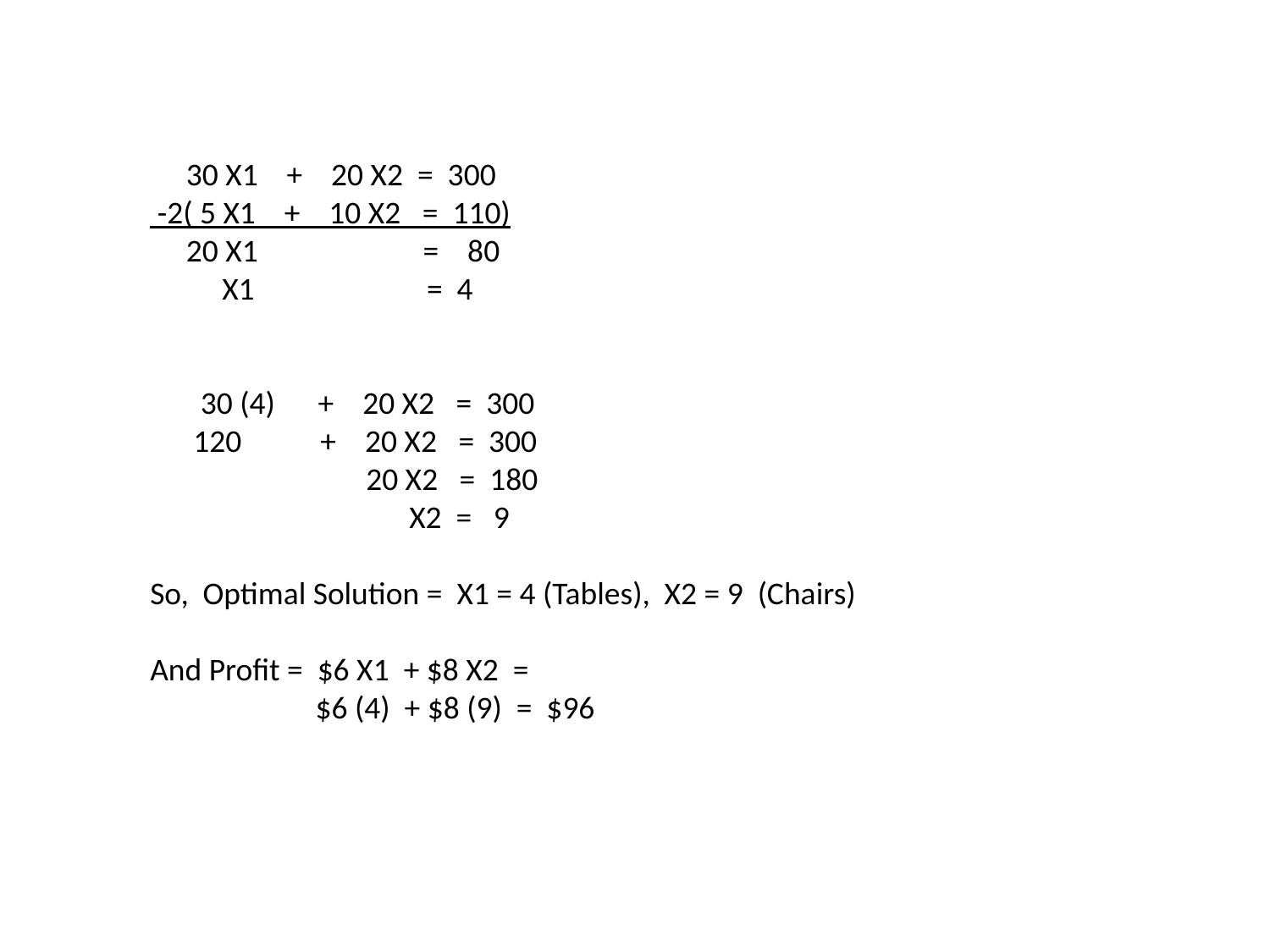

30 X1    +    20 X2  =  300
 -2( 5 X1    +    10 X2   =  110)
     20 X1                       =    80
          X1                        =  4

       30 (4)      +    20 X2   =  300
      120           +    20 X2   =  300
                              20 X2   =  180
                                    X2  =   9

So,  Optimal Solution =  X1 = 4 (Tables),  X2 = 9  (Chairs)

And Profit =  $6 X1  + $8 X2  =
                       $6 (4)  + $8 (9)  =  $96